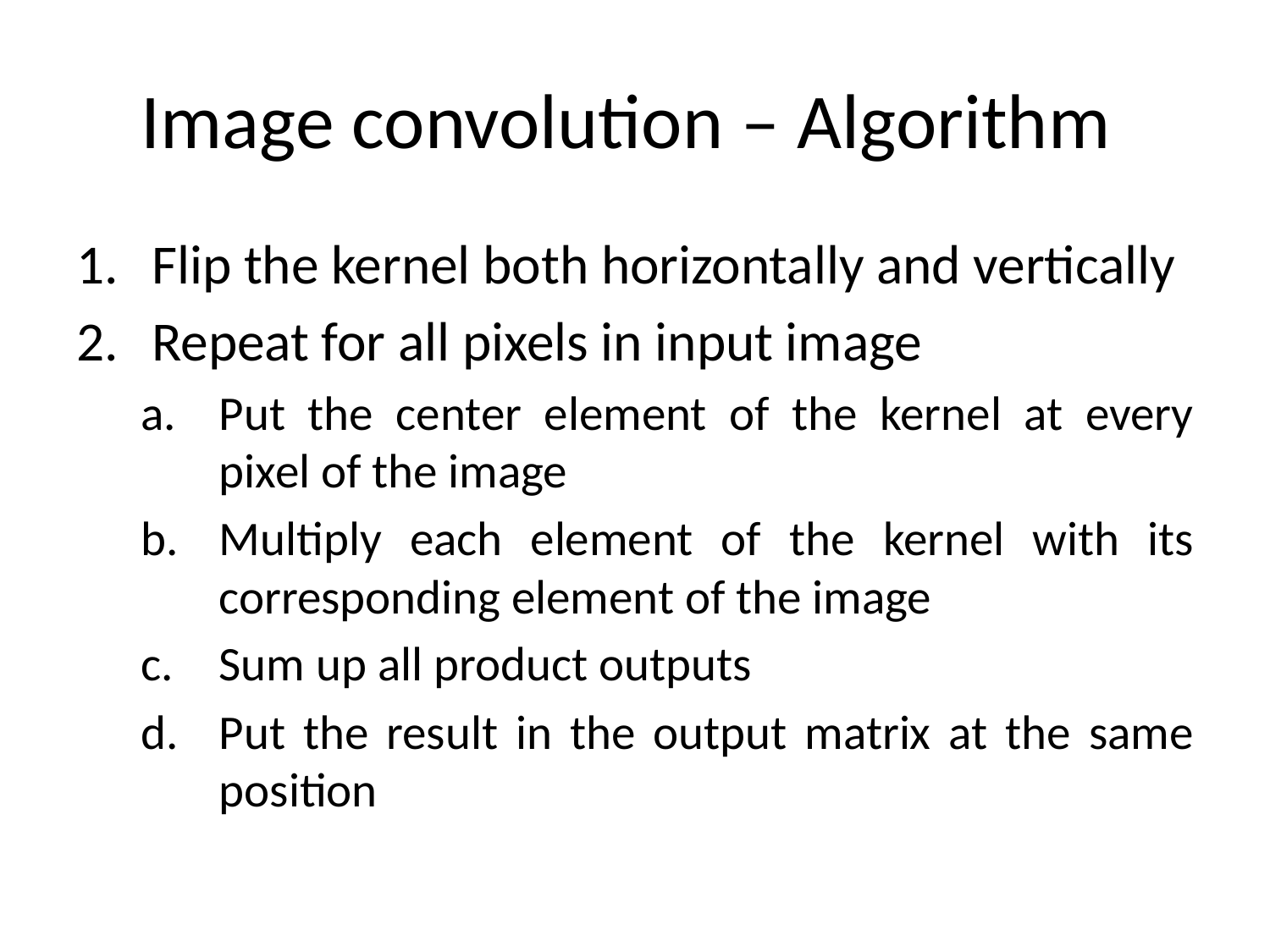

# Image convolution – Algorithm
Flip the kernel both horizontally and vertically
Repeat for all pixels in input image
Put the center element of the kernel at every pixel of the image
Multiply each element of the kernel with its corresponding element of the image
Sum up all product outputs
Put the result in the output matrix at the same position